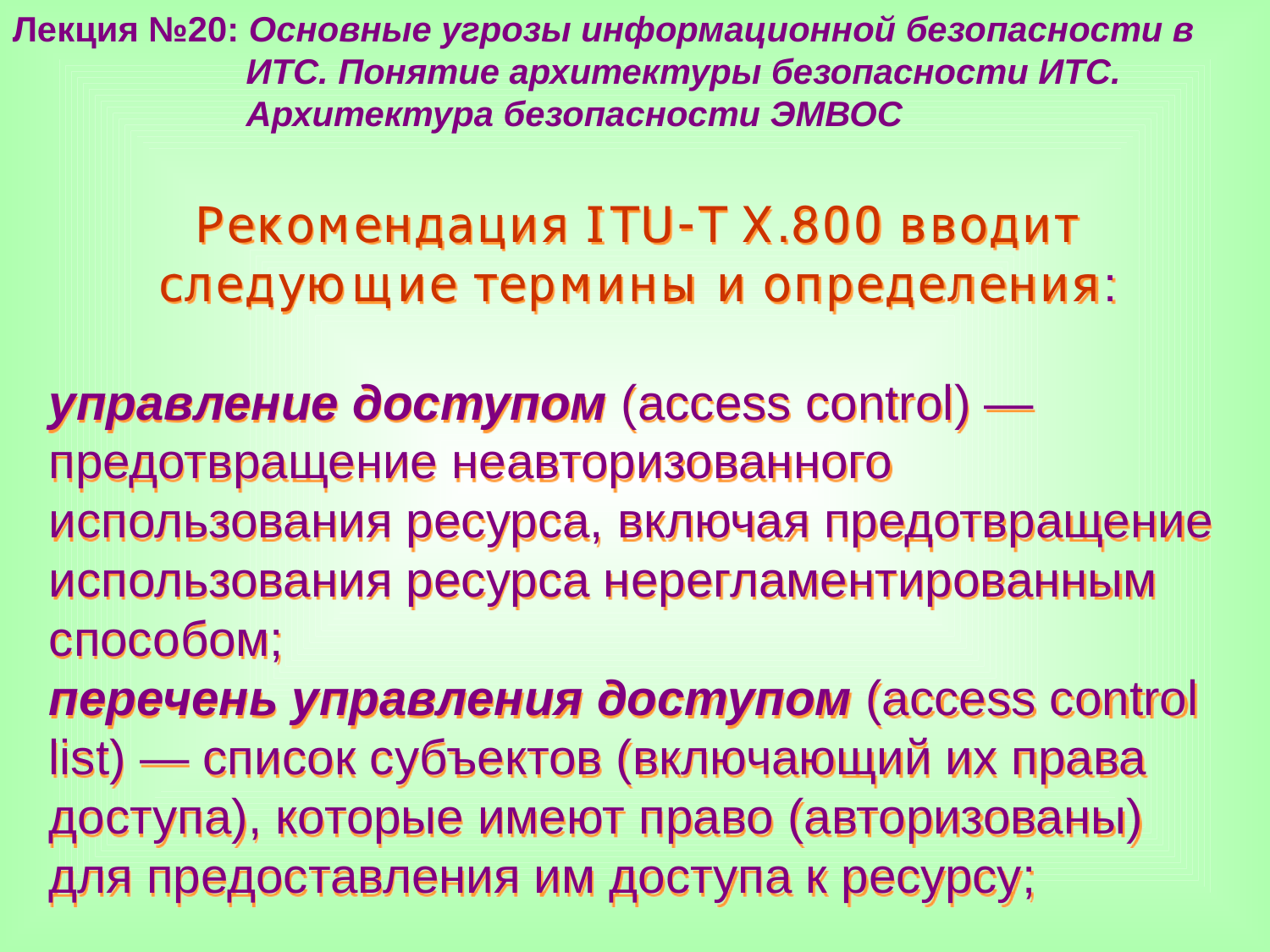

Лекция №20: Основные угрозы информационной безопасности в
                        ИТС. Понятие архитектуры безопасности ИТС.
                        Архитектура безопасности ЭМВОС
Рекомендация ITU-T Х.800 вводит следующие термины и определения:

управление доступом (access control) — предотвращение неавторизованного использования ресурса, включая предотвращение использования ресурса нерегламентированным способом;
перечень управления доступом (access control list) — список субъектов (включающий их права доступа), которые имеют право (авторизованы) для предоставления им доступа к ресурсу;